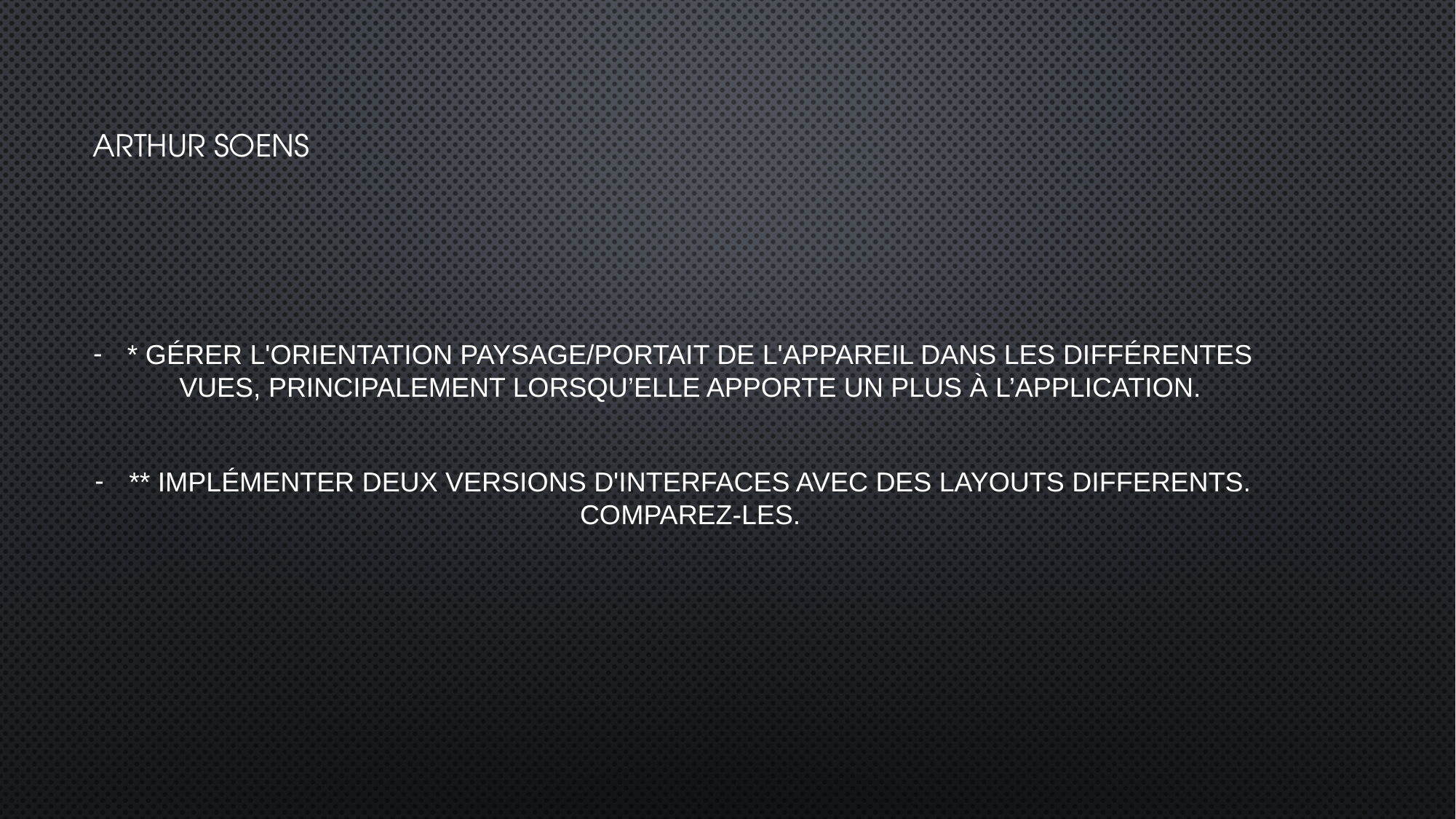

Arthur Soens

* Gérer l'orientation paysage/portait de l'appareil dans les différentes vues, principalement lorsqu’elle apporte un plus à l’application.

** Implémenter deux versions d'interfaces avec des layouts differents. Comparez-les.